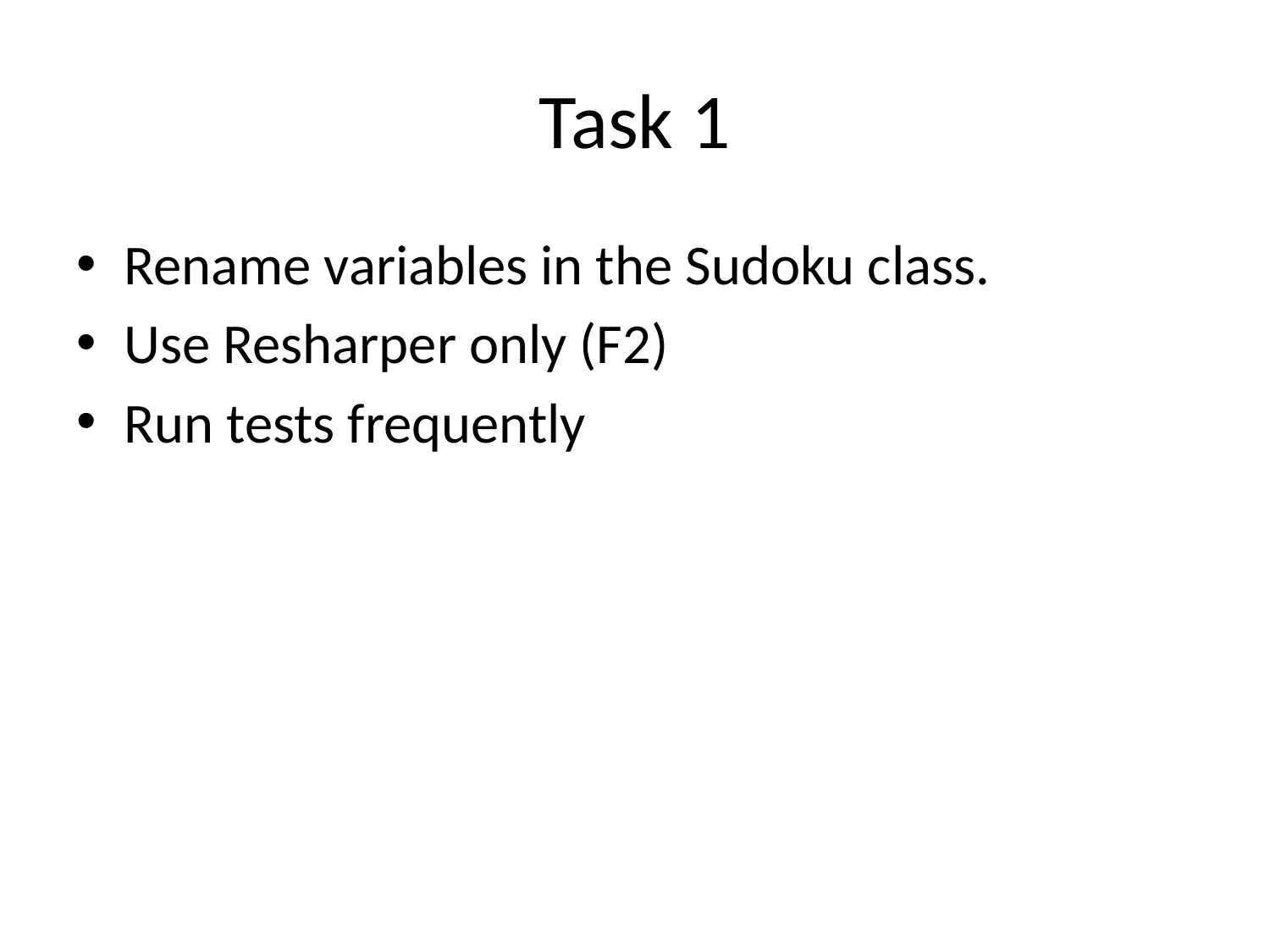

# Task 1
Rename variables in the Sudoku class.
Use Resharper only (F2)
Run tests frequently